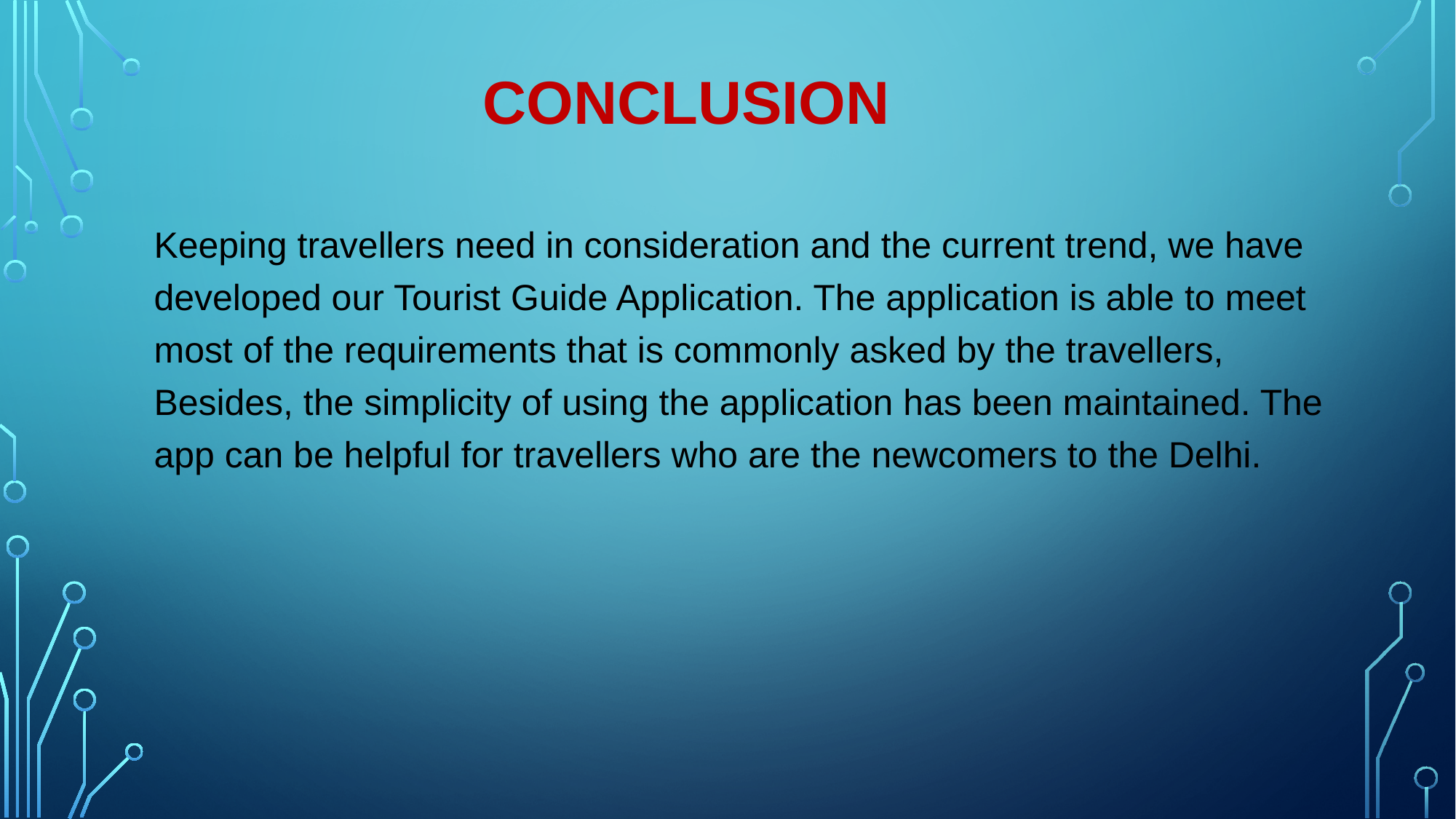

# CONCLUSION
Keeping travellers need in consideration and the current trend, we have developed our Tourist Guide Application. The application is able to meet most of the requirements that is commonly asked by the travellers, Besides, the simplicity of using the application has been maintained. The app can be helpful for travellers who are the newcomers to the Delhi.